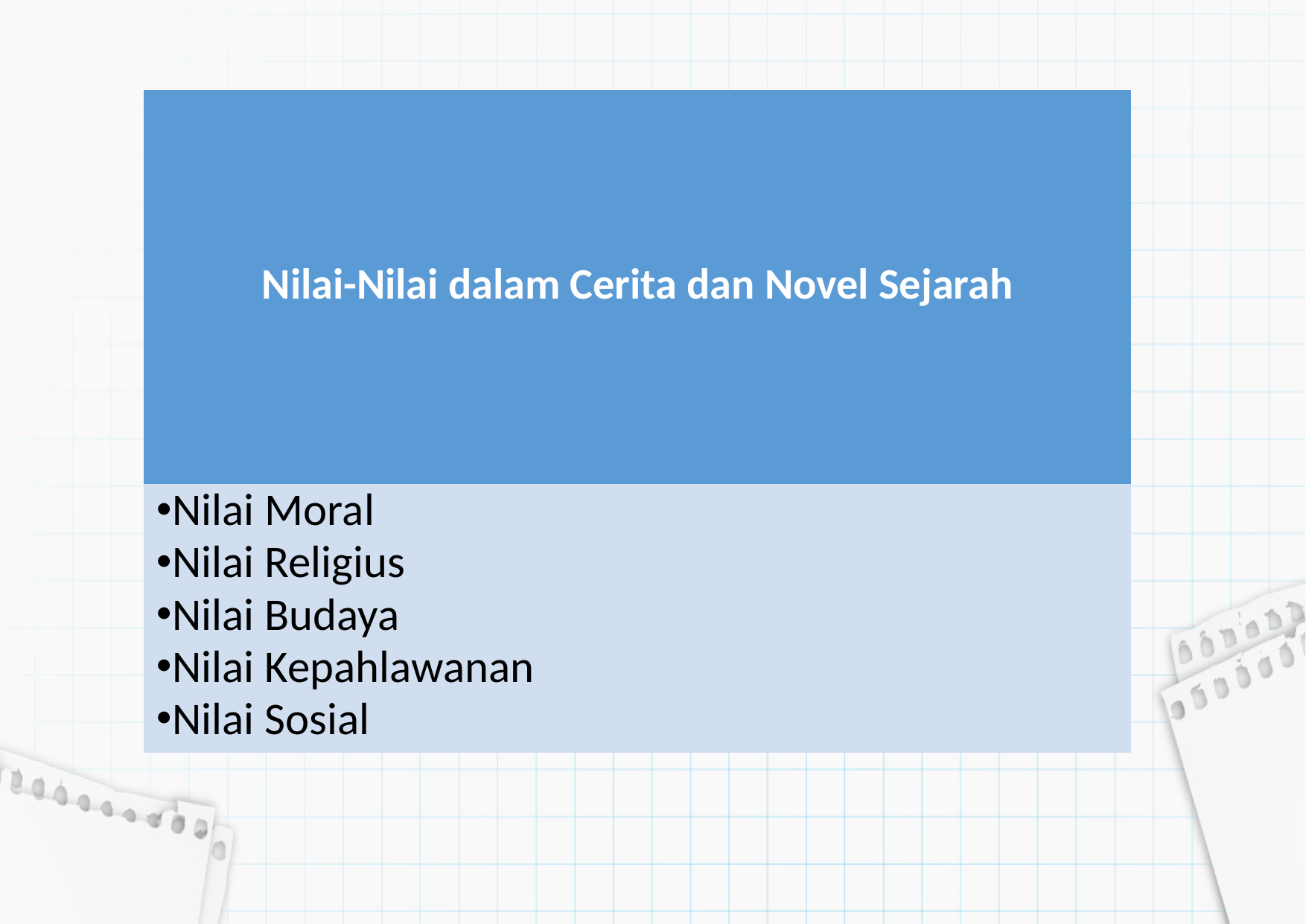

Nilai-Nilai dalam Cerita dan Novel Sejarah
Nilai Moral
Nilai Religius
Nilai Budaya
Nilai Kepahlawanan
Nilai Sosial